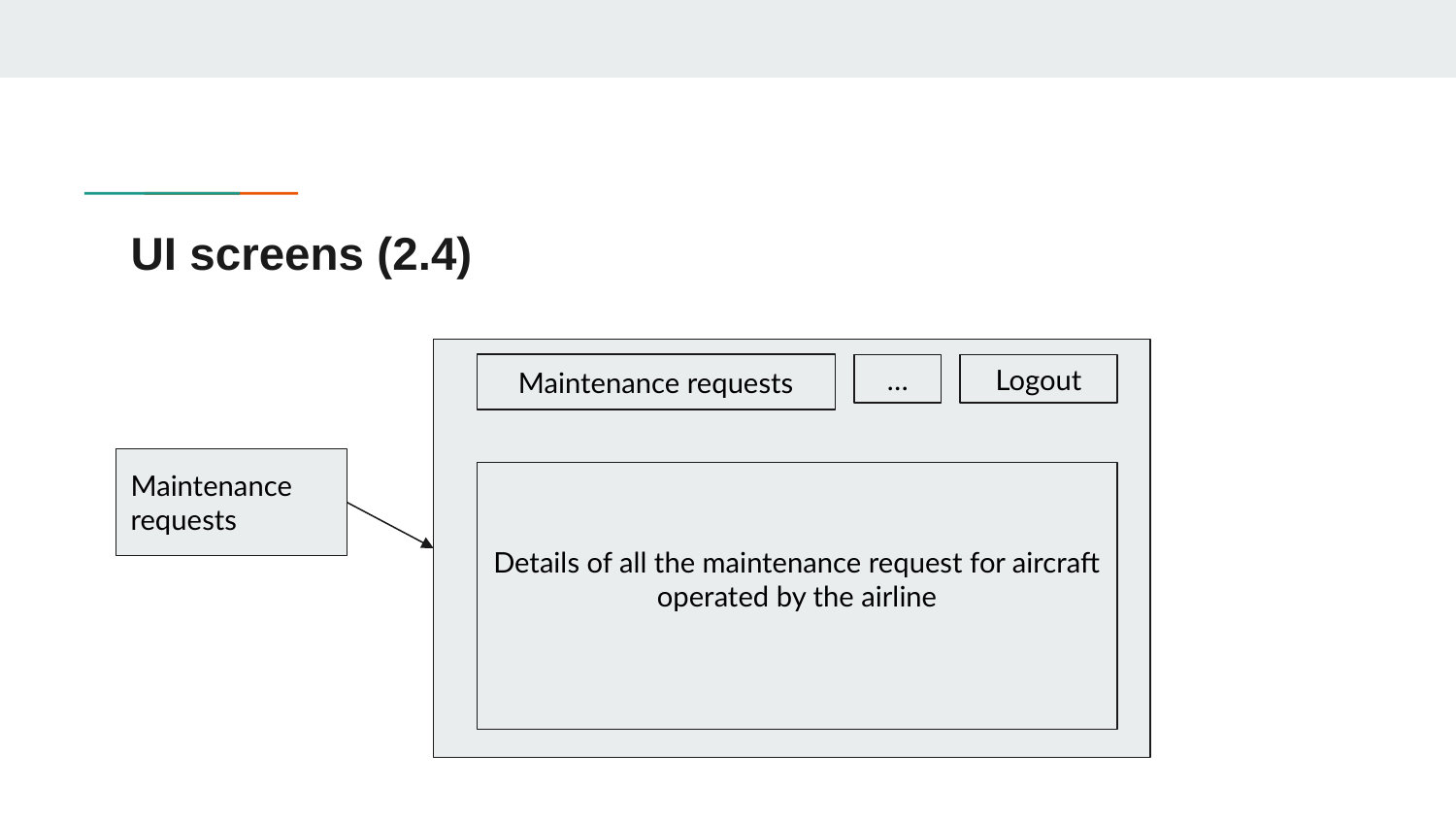

# UI screens (2.4)

Maintenance requests
…
Logout
Maintenance requests
Details of all the maintenance request for aircraft operated by the airline